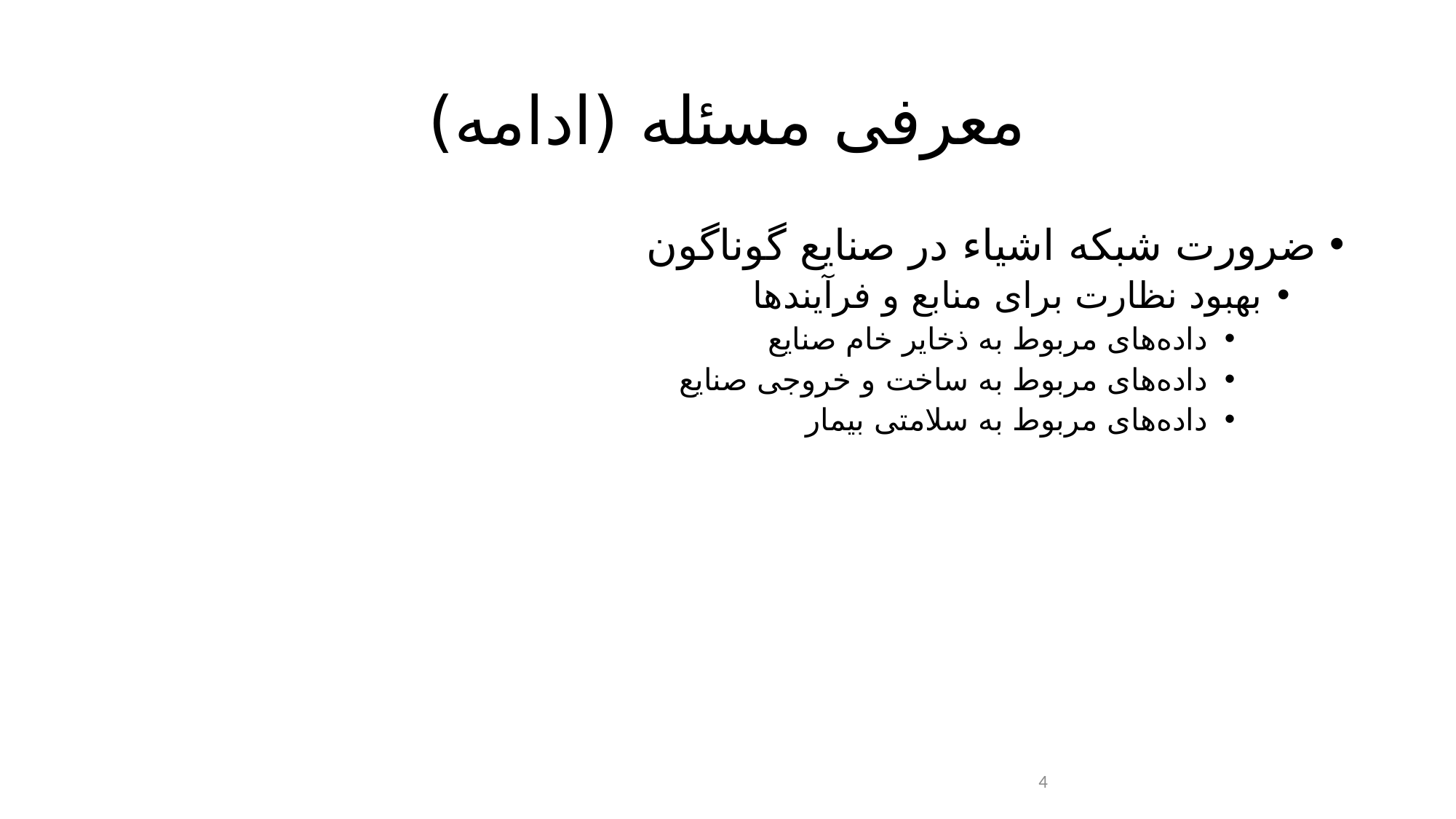

# معرفی مسئله (ادامه)
ضرورت شبکه اشیاء در صنایع گوناگون
بهبود نظارت برای منابع و فرآیند‌ها
داده‌های مربوط به ذخایر خام صنایع
داده‌های مربوط به ساخت و خروجی صنایع
داده‌های مربوط به سلامتی بیمار

4